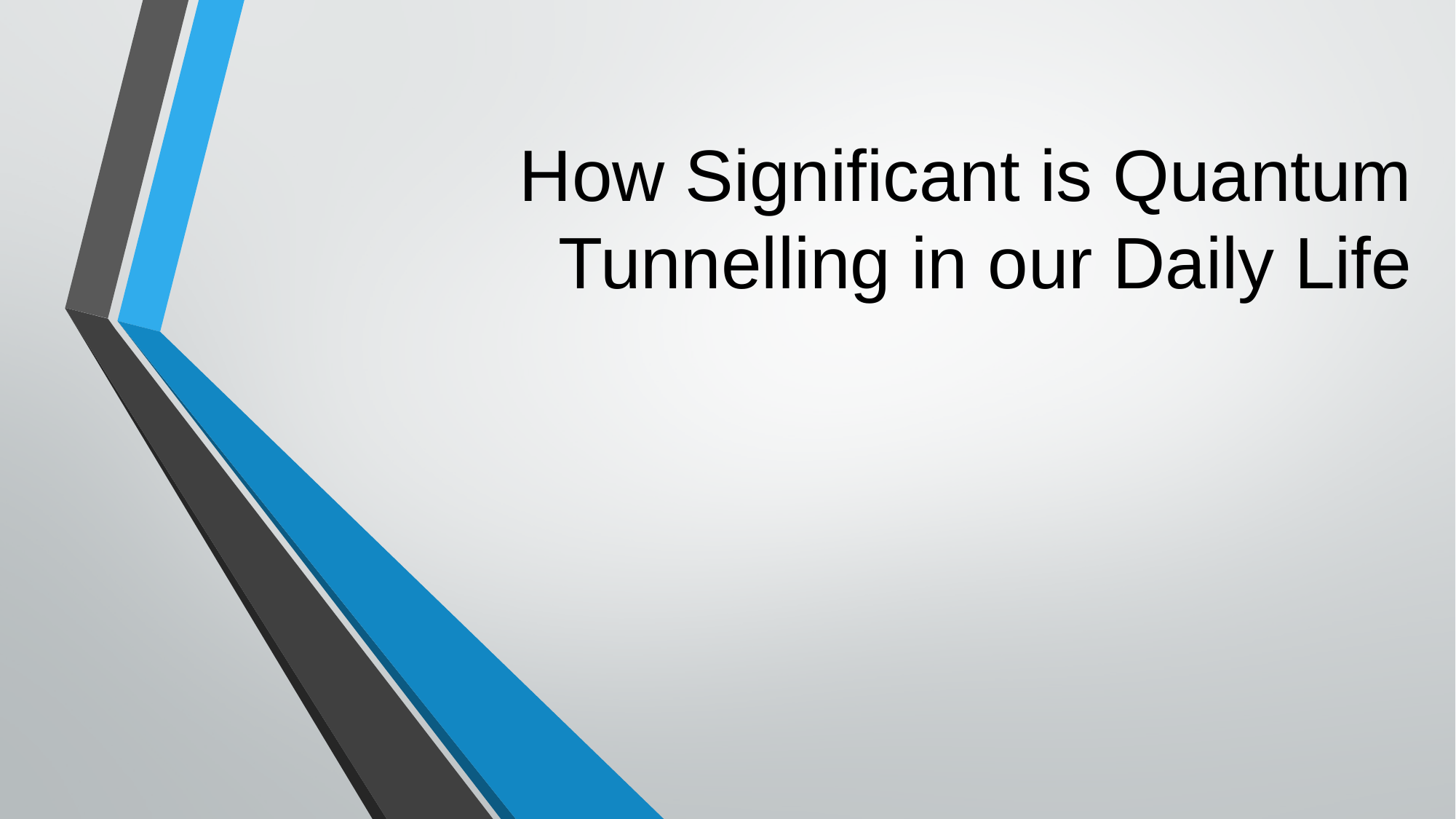

# How Significant is Quantum Tunnelling in our Daily Life